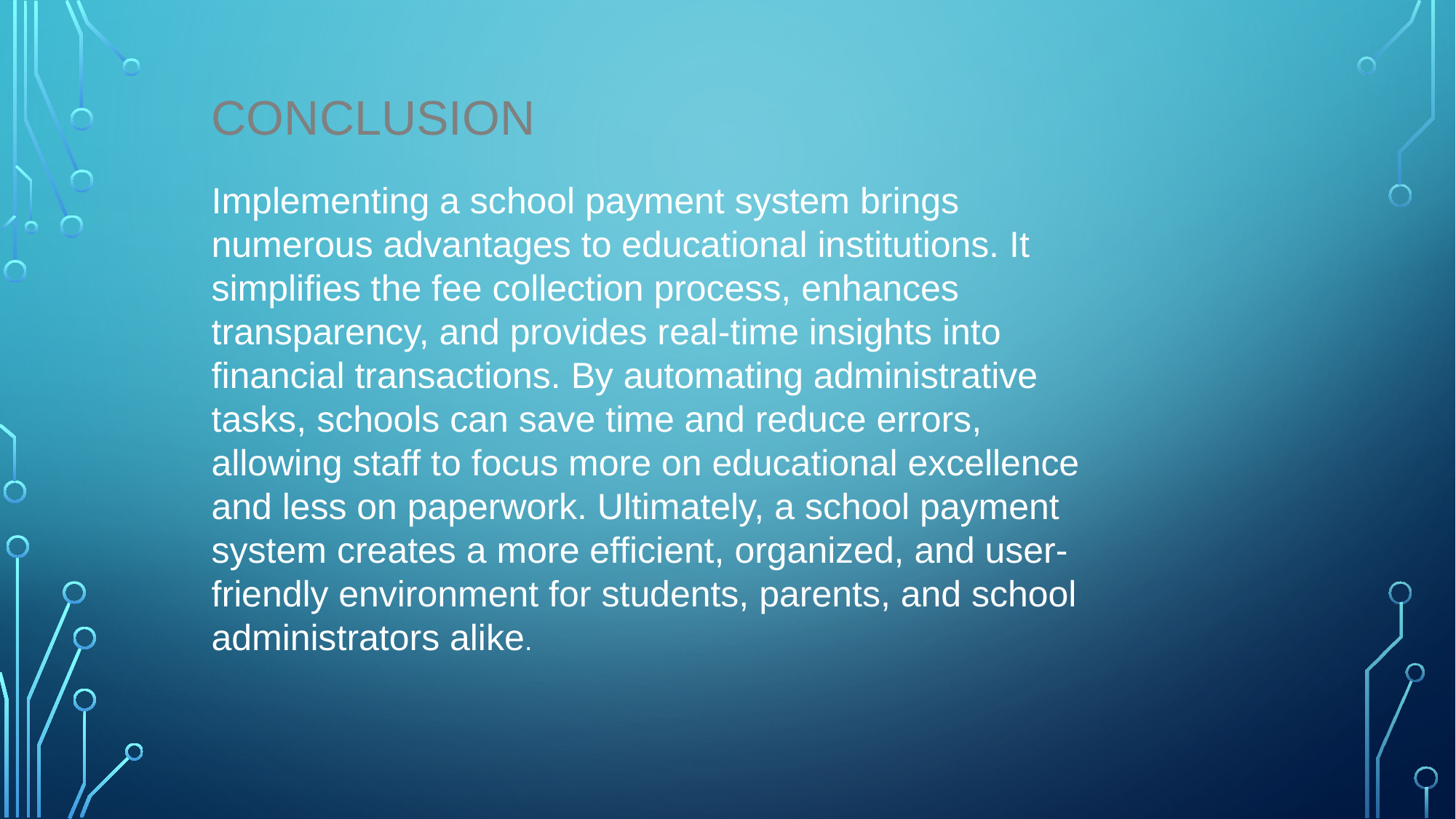

CONCLUSION

Implementing a school payment system brings numerous advantages to educational institutions. It simplifies the fee collection process, enhances transparency, and provides real-time insights into financial transactions. By automating administrative tasks, schools can save time and reduce errors, allowing staff to focus more on educational excellence and less on paperwork. Ultimately, a school payment system creates a more efficient, organized, and user-friendly environment for students, parents, and school administrators alike.